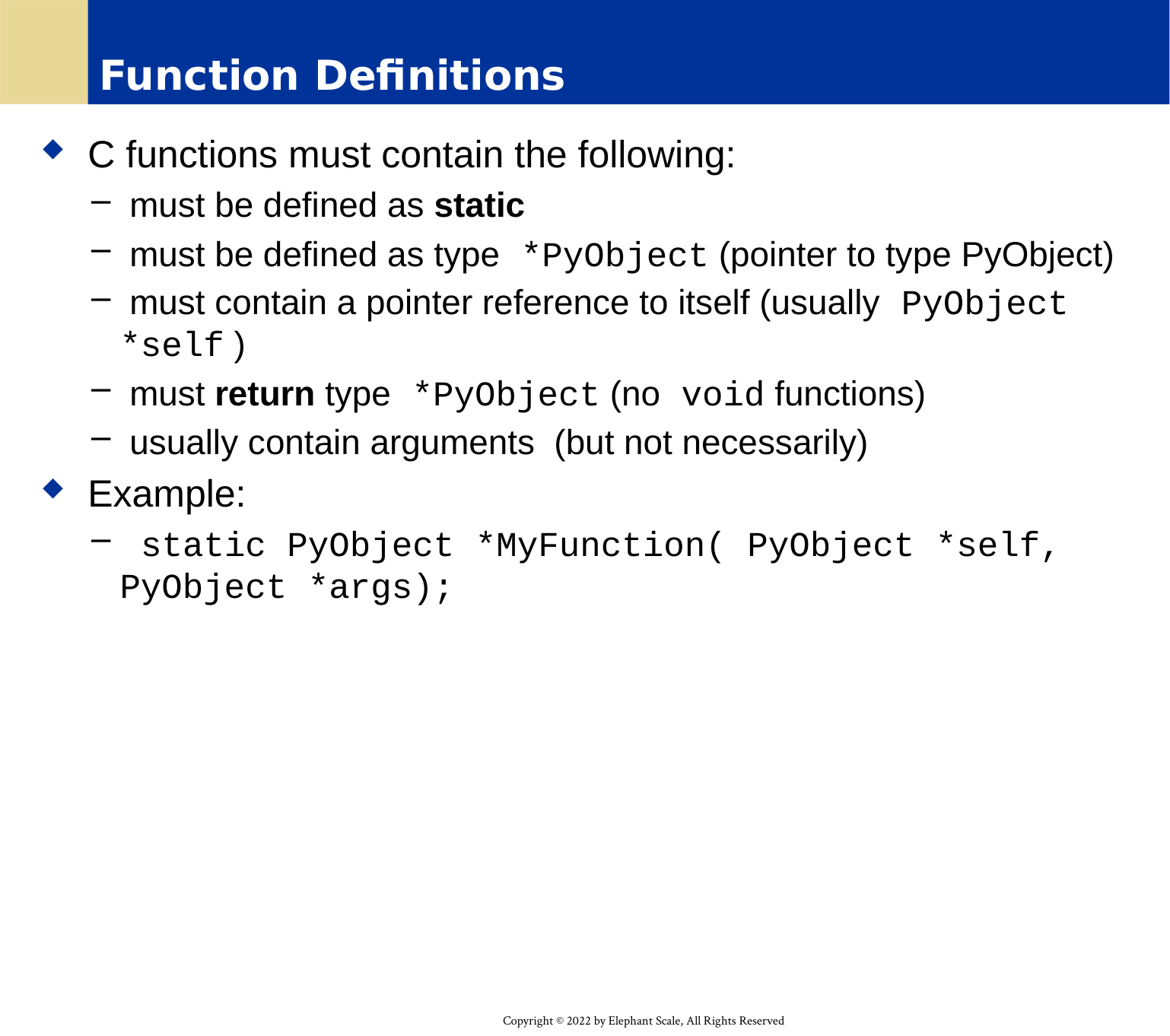

# Function Definitions
 C functions must contain the following:
 must be defined as static
 must be defined as type *PyObject (pointer to type PyObject)
 must contain a pointer reference to itself (usually PyObject *self )
 must return type *PyObject (no void functions)
 usually contain arguments  (but not necessarily)
 Example:
 static PyObject *MyFunction( PyObject *self, PyObject *args);
Copyright © 2022 by Elephant Scale, All Rights Reserved